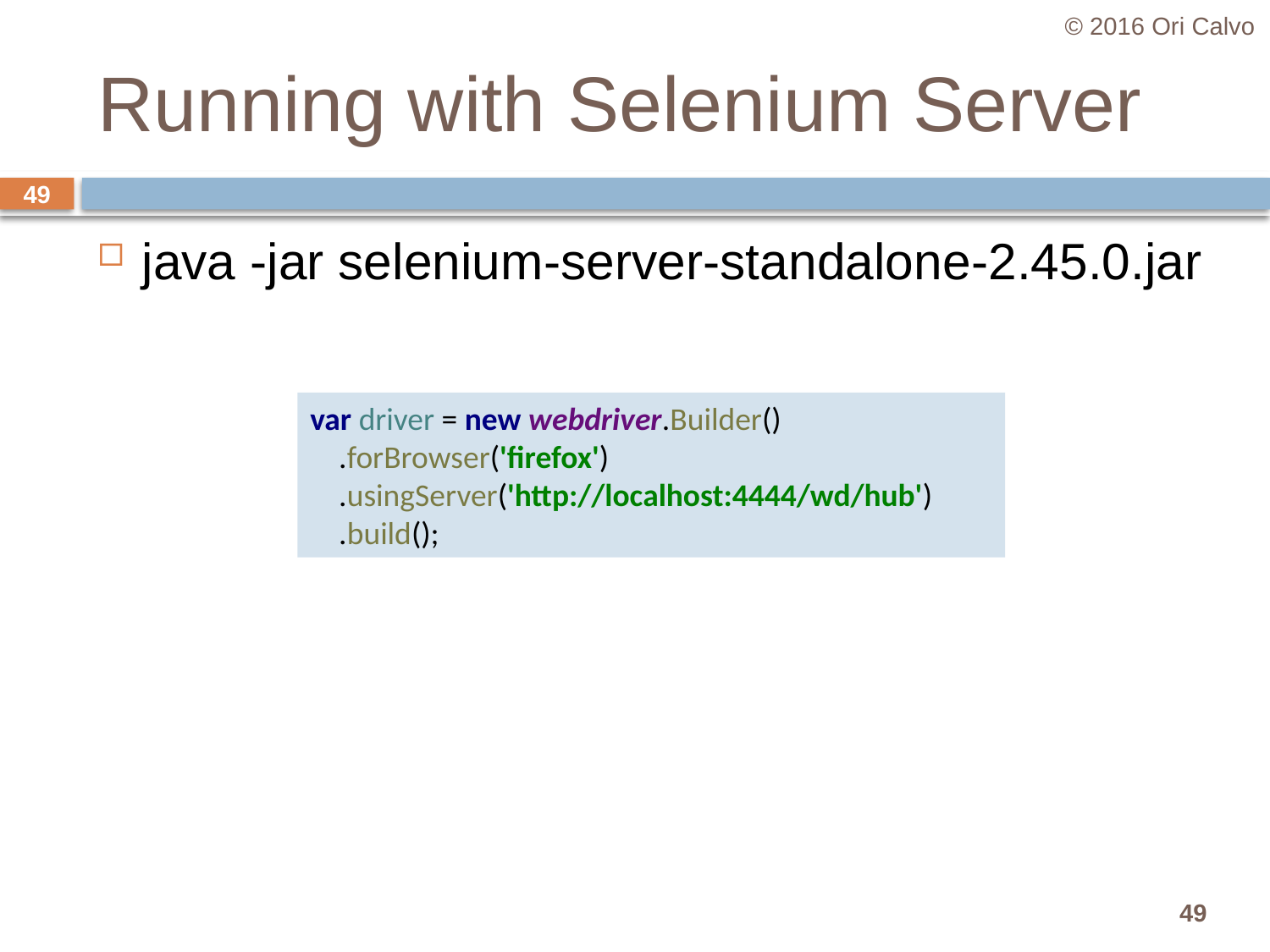

© 2016 Ori Calvo
# Running with Selenium Server
49
java -jar selenium-server-standalone-2.45.0.jar
var driver = new webdriver.Builder()
    .forBrowser('firefox')
    .usingServer('http://localhost:4444/wd/hub')
    .build();